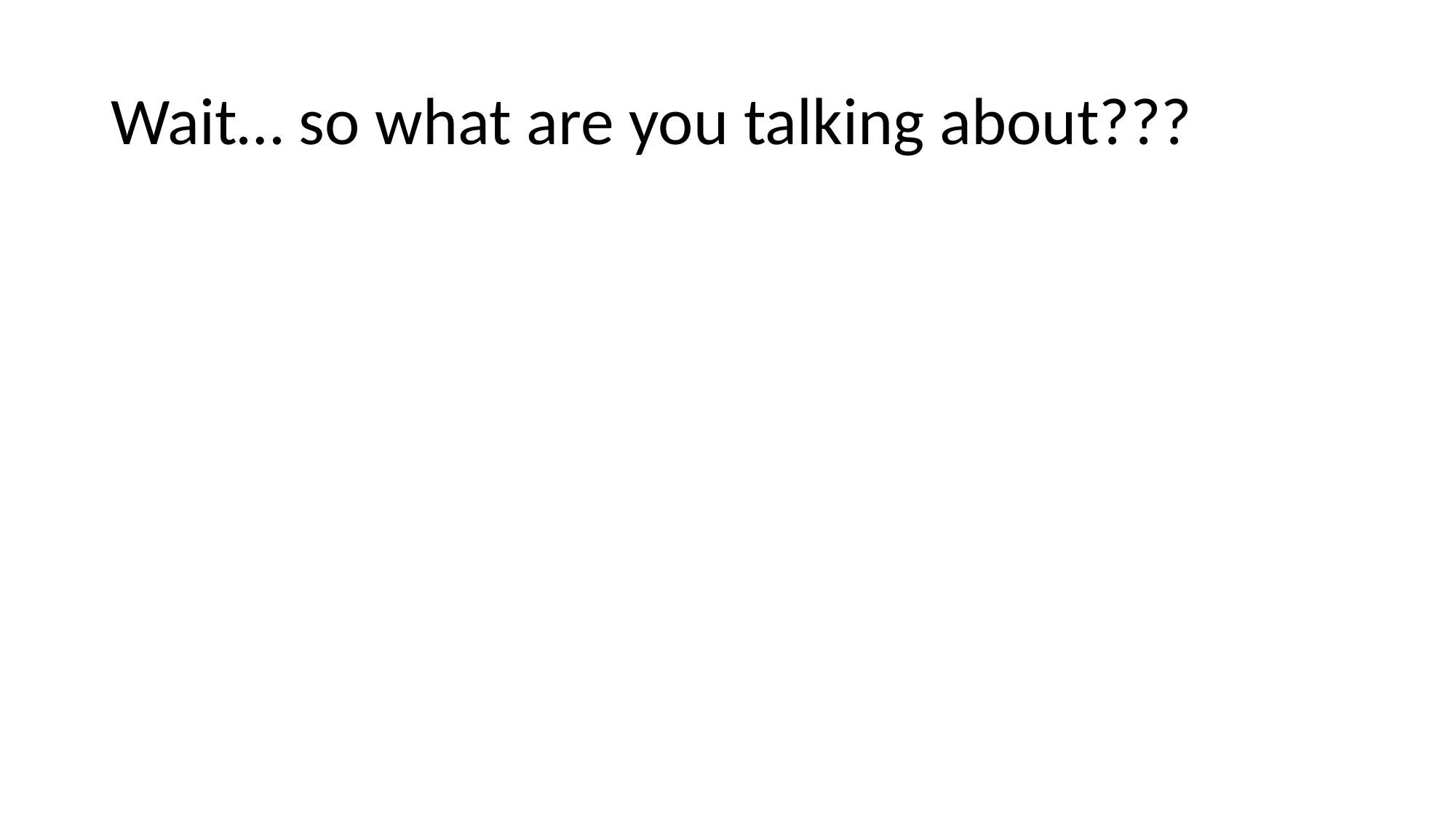

# Wait… so what are you talking about???